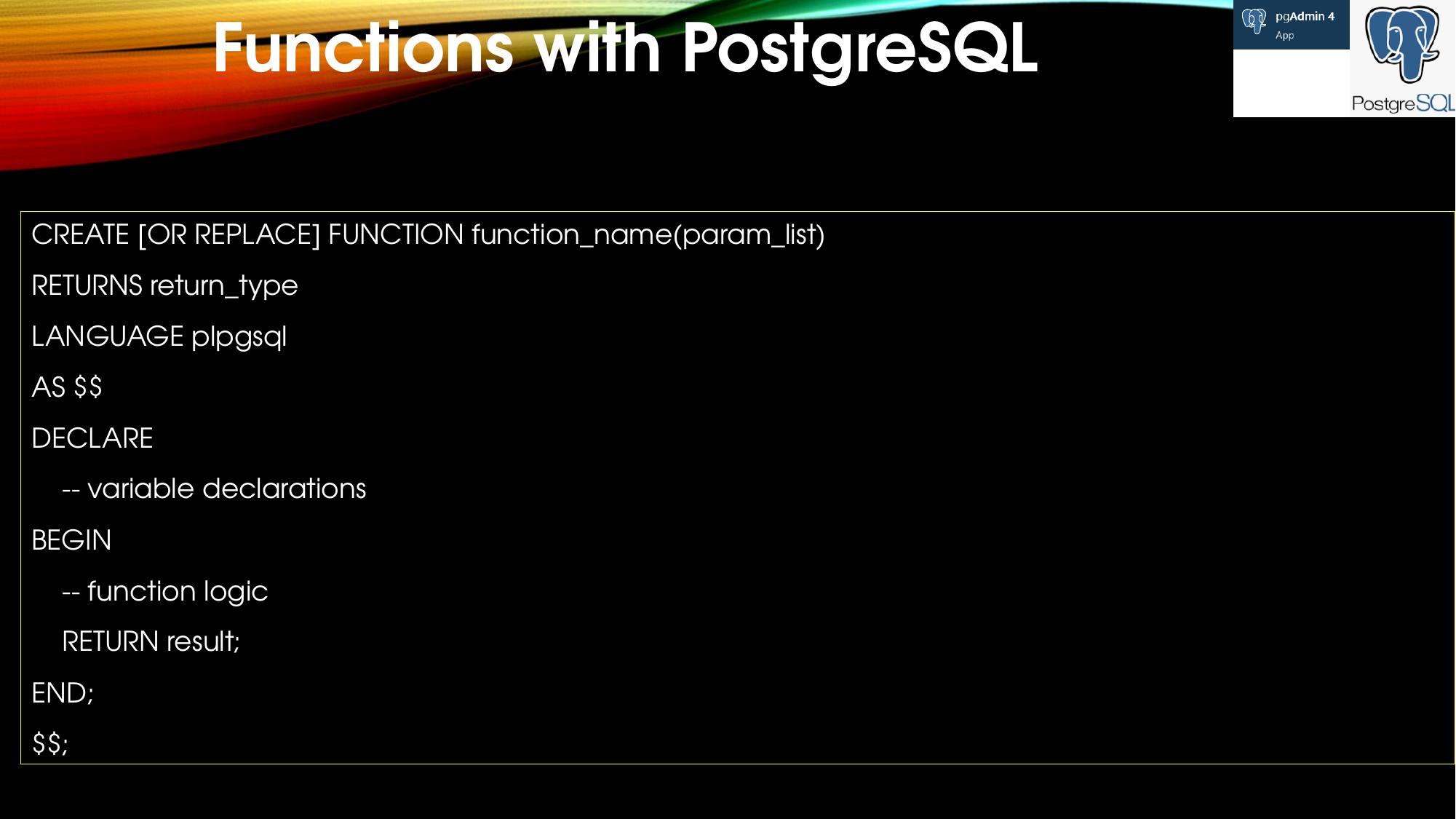

Functions with PostgreSQL
CREATE [OR REPLACE] FUNCTION function_name(param_list)
RETURNS return_type
LANGUAGE plpgsql
AS $$
DECLARE
    -- variable declarations
BEGIN
    -- function logic
    RETURN result;
END;
$$;